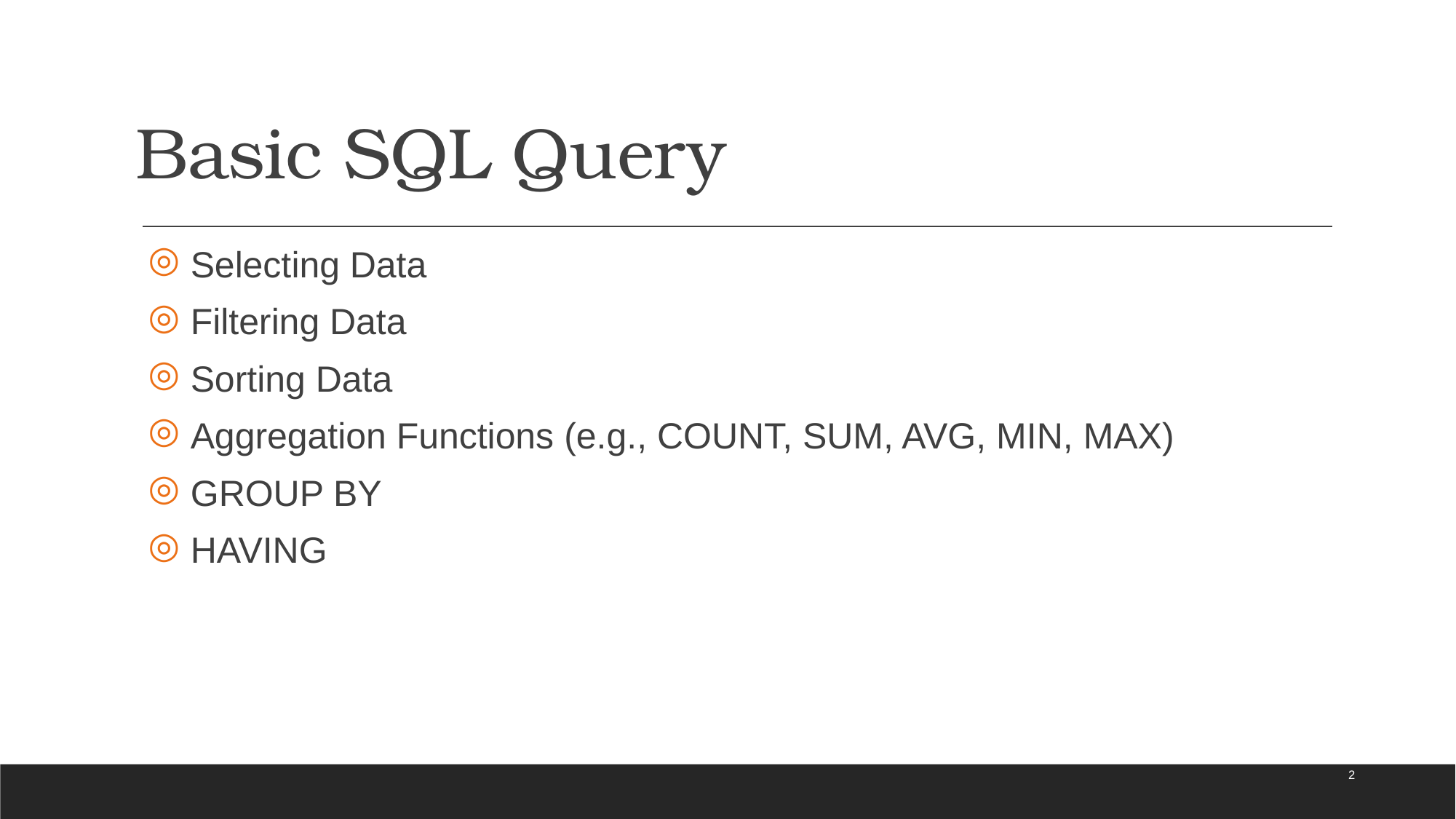

# Basic SQL Query
Selecting Data
Filtering Data
Sorting Data
Aggregation Functions (e.g., COUNT, SUM, AVG, MIN, MAX)
GROUP BY
HAVING
2